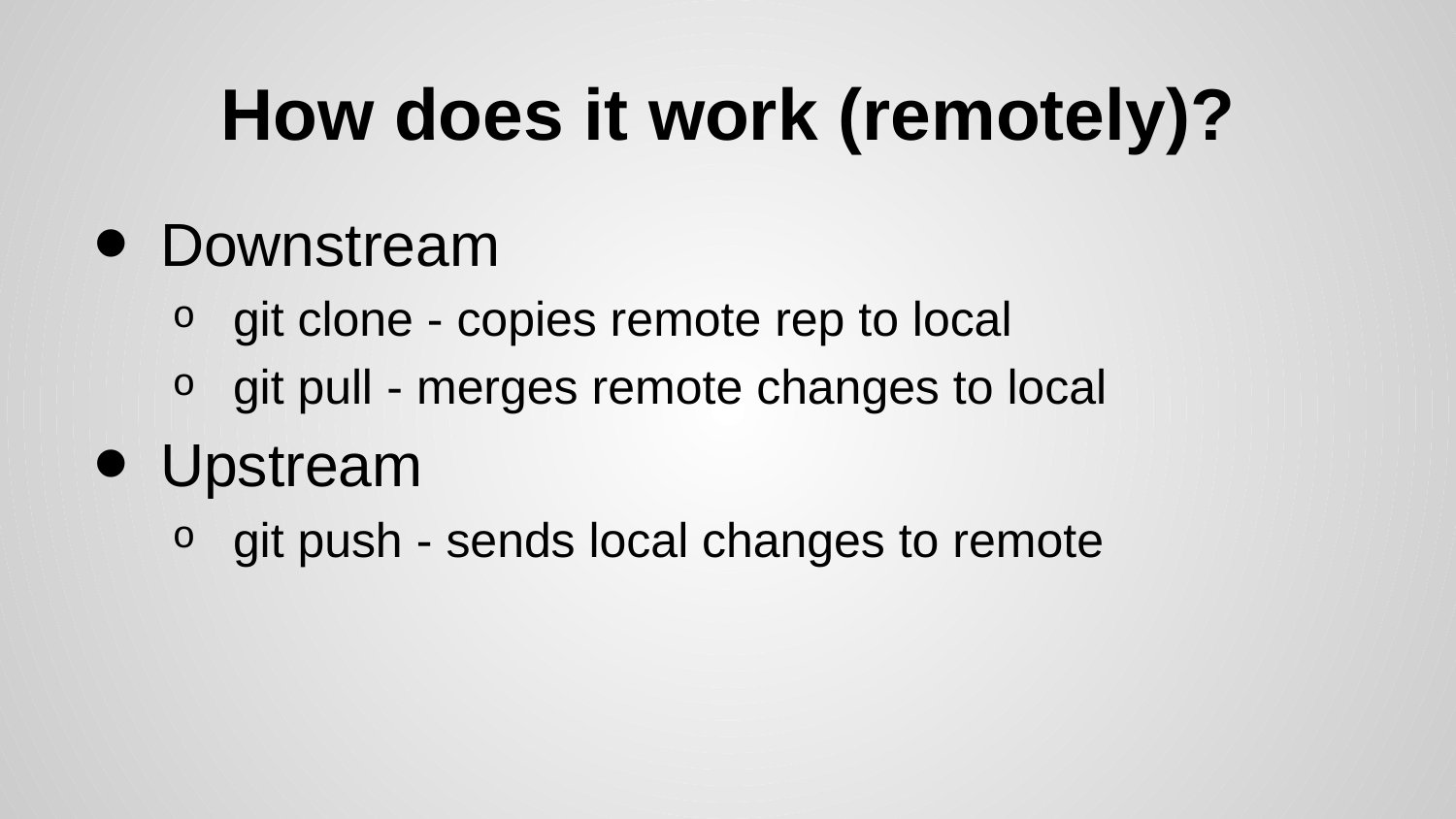

# How does it work (remotely)?
Downstream
git clone - copies remote rep to local
git pull - merges remote changes to local
Upstream
git push - sends local changes to remote